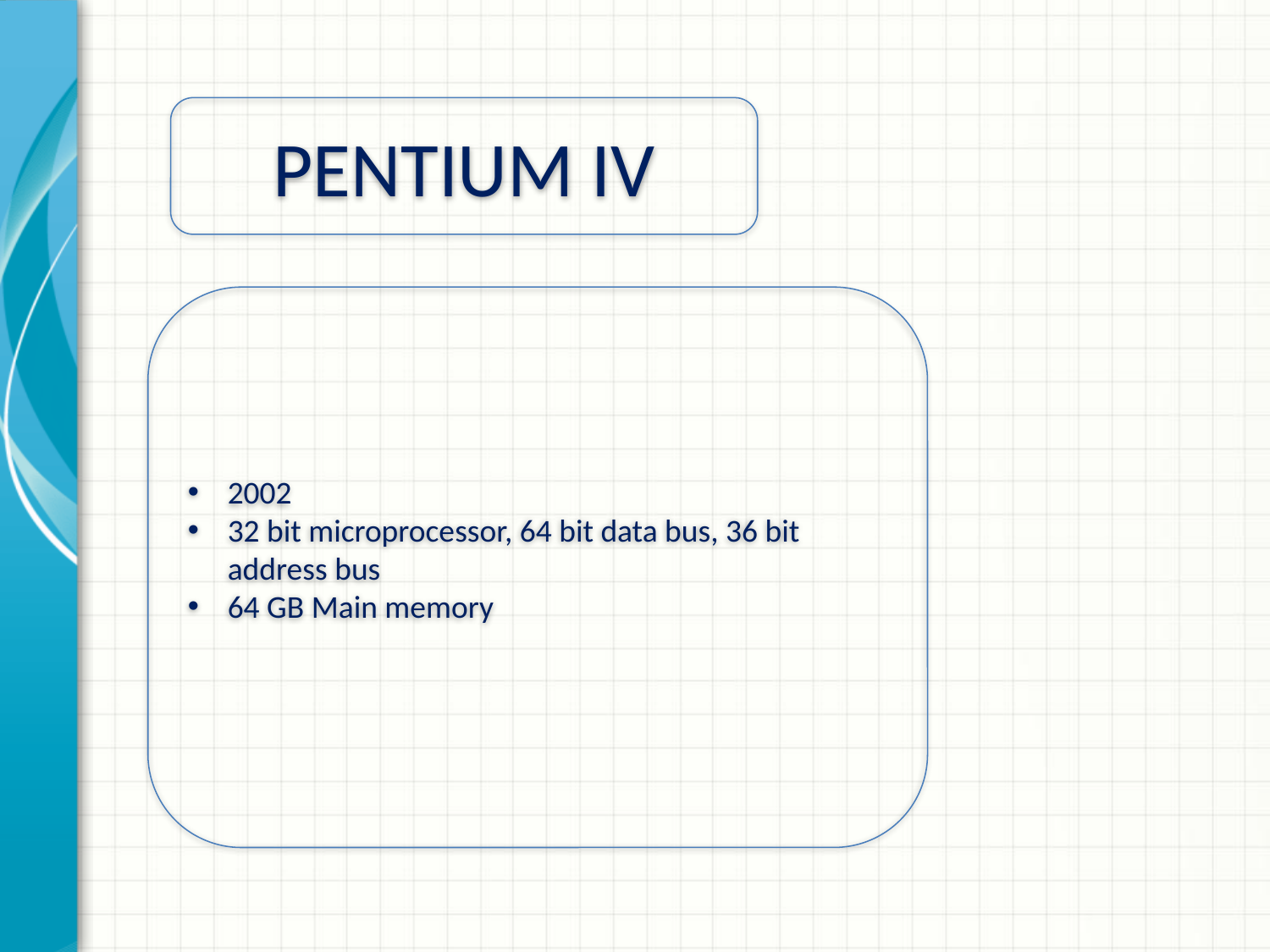

Pentium IV
2002
32 bit microprocessor, 64 bit data bus, 36 bit address bus
64 GB Main memory